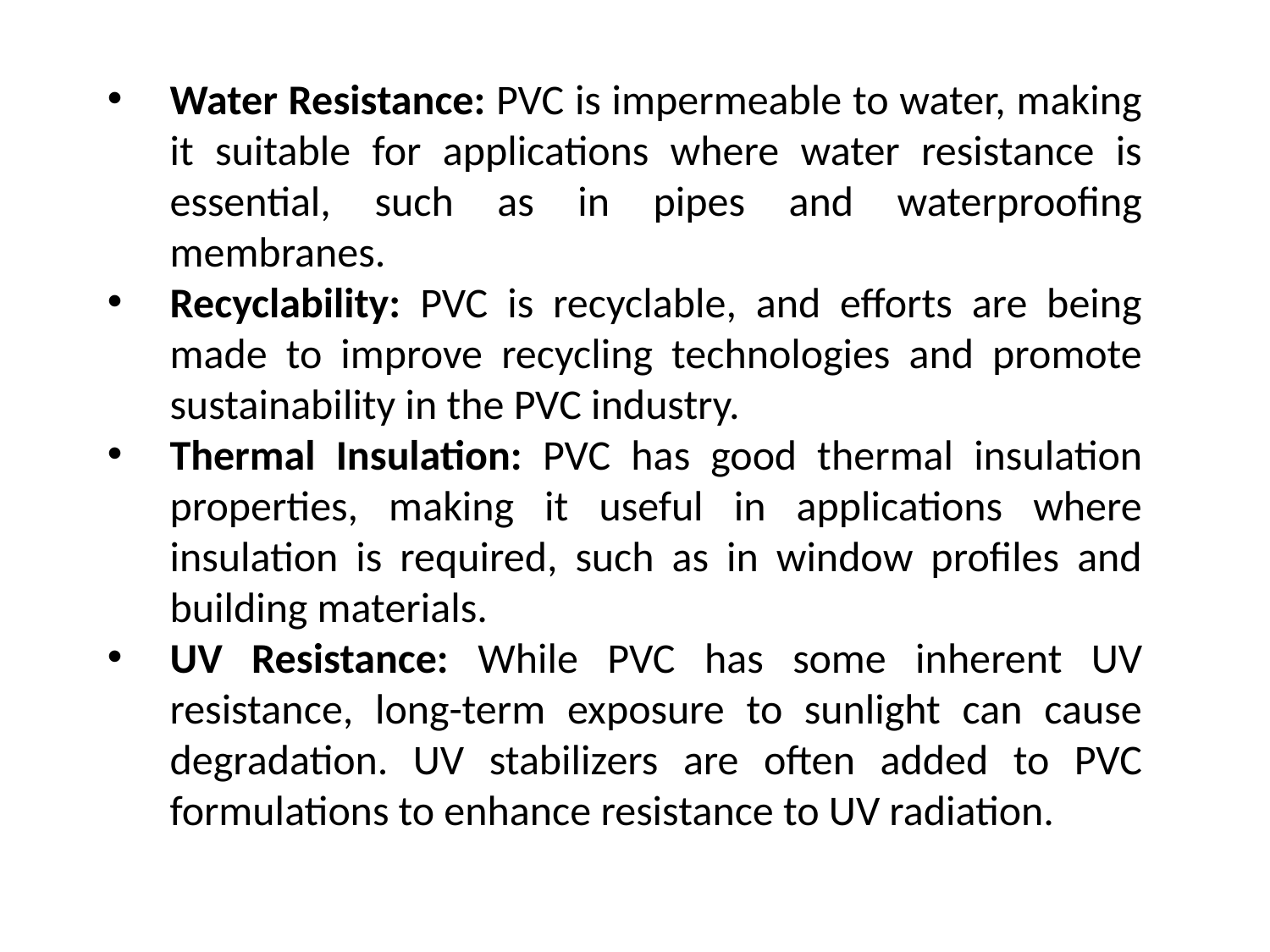

Water Resistance: PVC is impermeable to water, making it suitable for applications where water resistance is essential, such as in pipes and waterproofing membranes.
Recyclability: PVC is recyclable, and efforts are being made to improve recycling technologies and promote sustainability in the PVC industry.
Thermal Insulation: PVC has good thermal insulation properties, making it useful in applications where insulation is required, such as in window profiles and building materials.
UV Resistance: While PVC has some inherent UV resistance, long-term exposure to sunlight can cause degradation. UV stabilizers are often added to PVC formulations to enhance resistance to UV radiation.